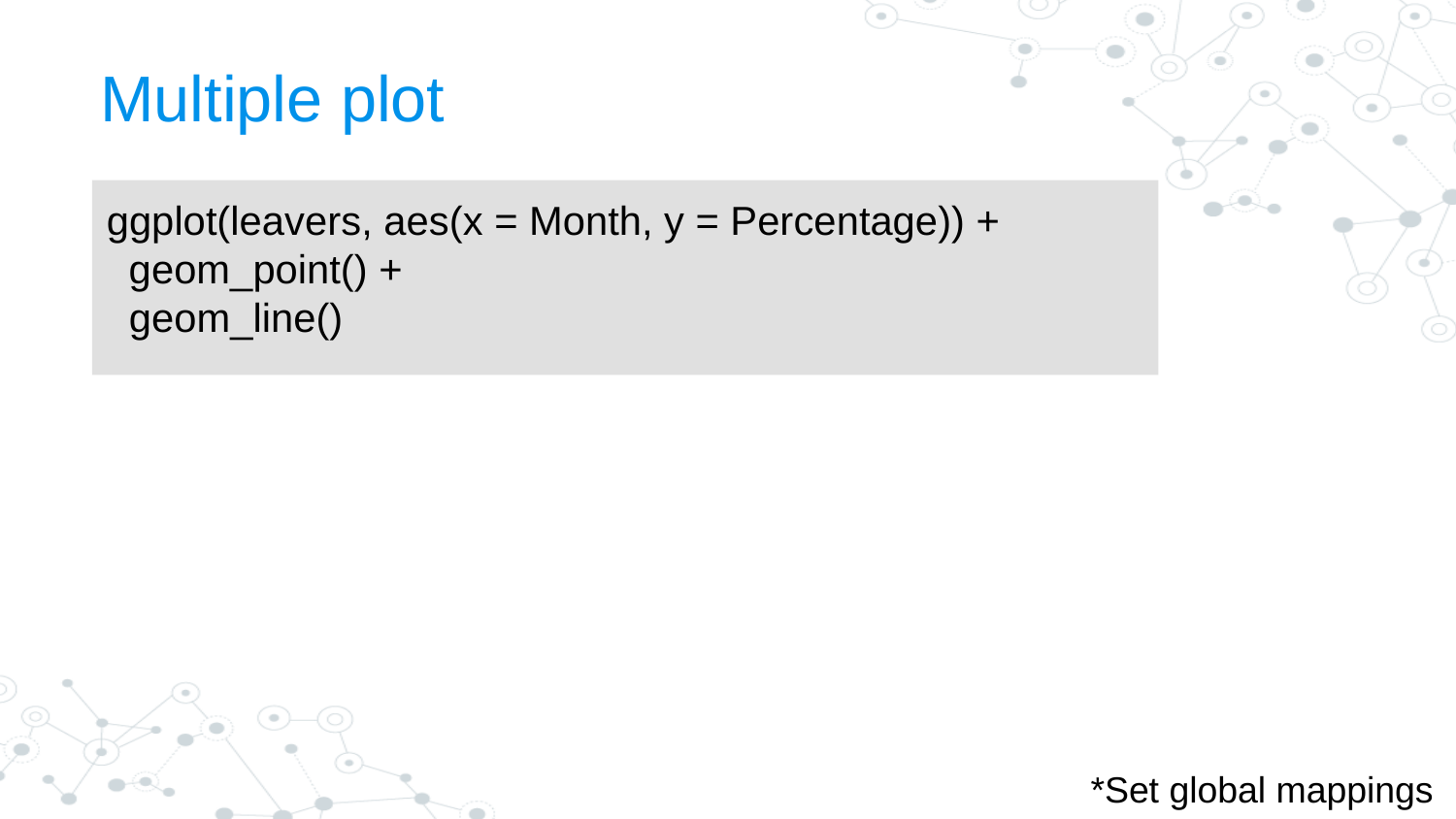

# Multiple plot
ggplot(leavers, aes(x = Month, y = Percentage)) +
  geom_point() +
  geom_line()
*Set global mappings